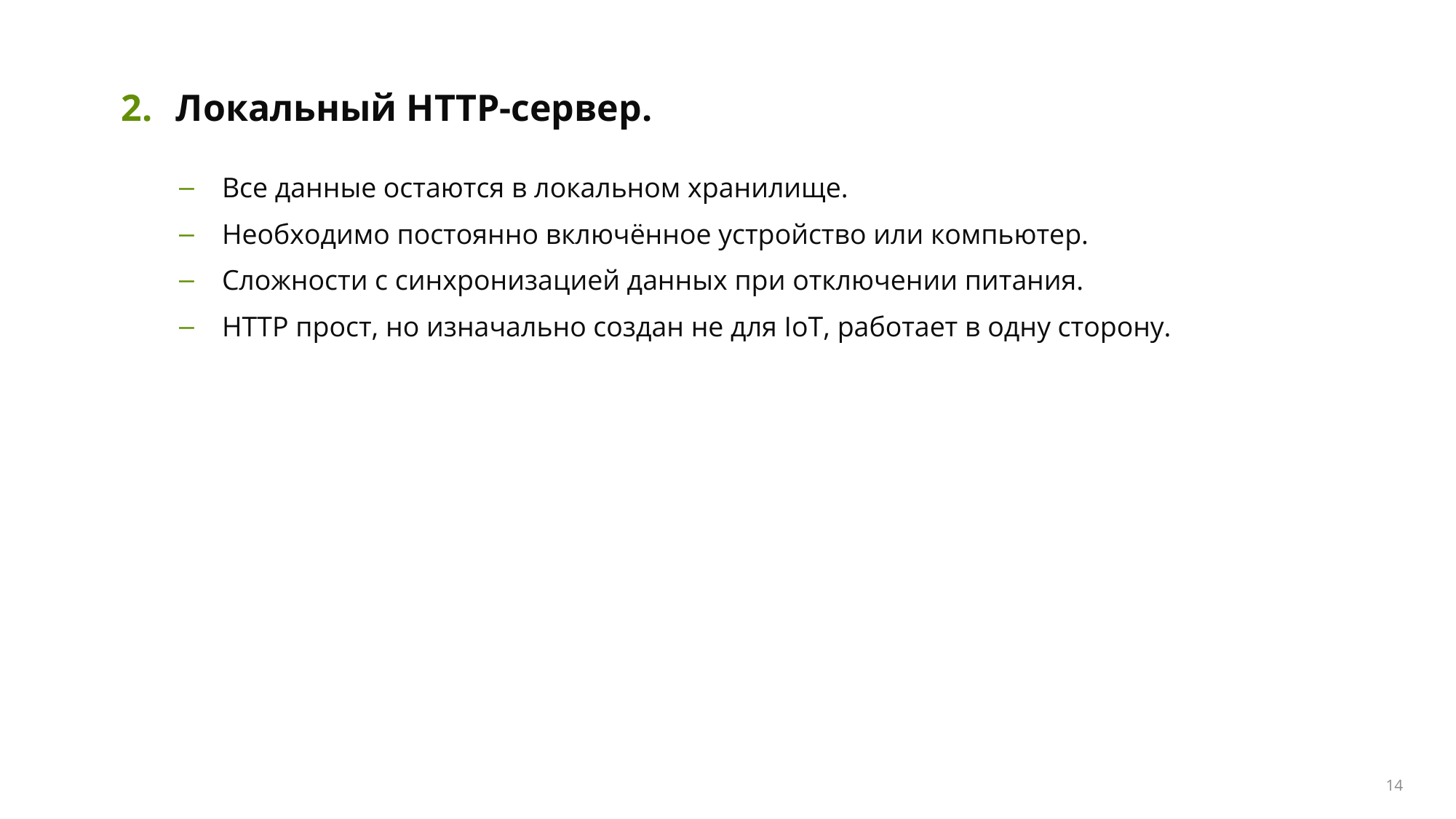

Локальный HTTP-сервер.
Все данные остаются в локальном хранилище.
Необходимо постоянно включённое устройство или компьютер.
Сложности с синхронизацией данных при отключении питания.
HTTP прост, но изначально создан не для IoT, работает в одну сторону.
14